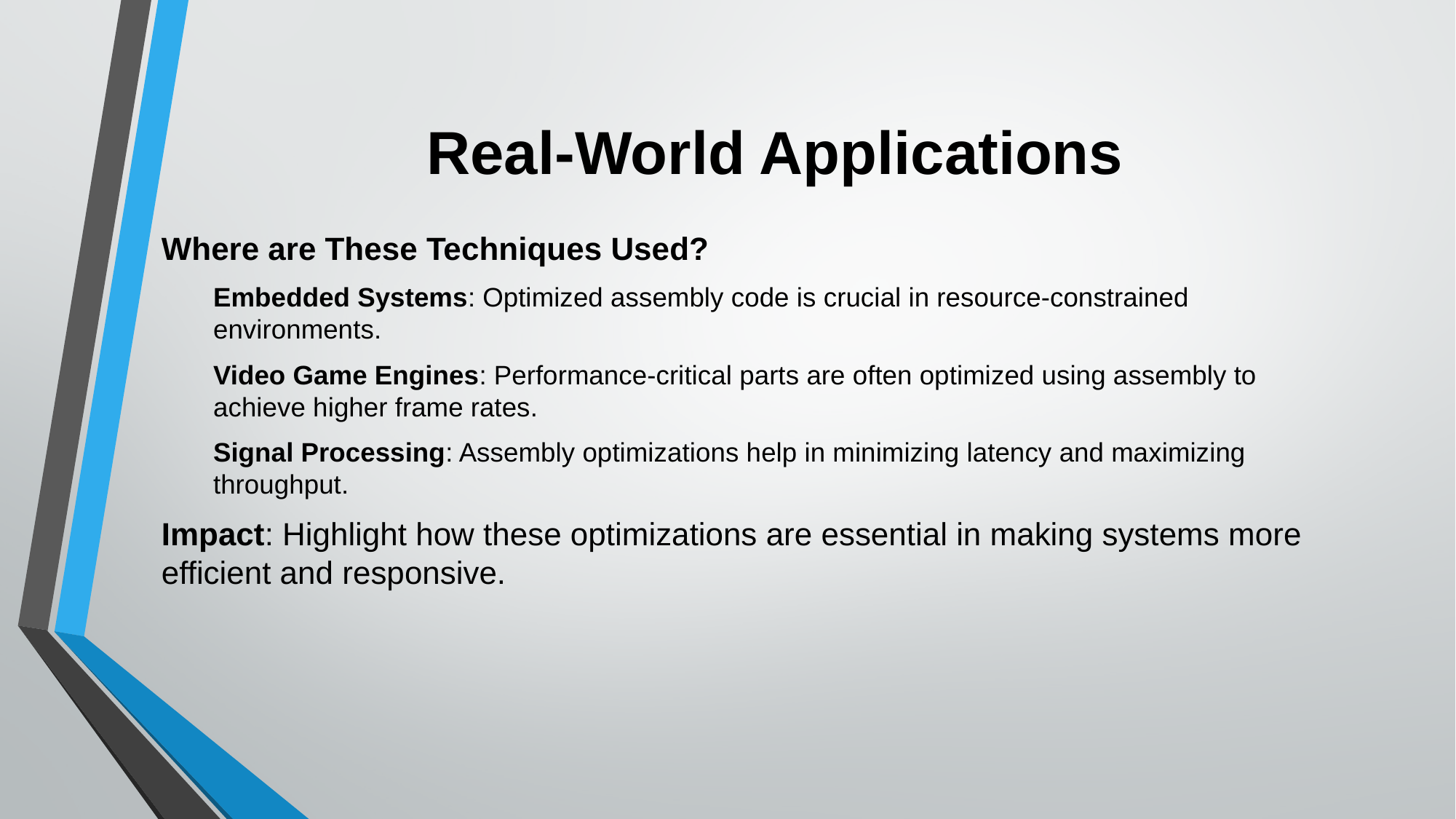

# Real-World Applications
Where are These Techniques Used?
Embedded Systems: Optimized assembly code is crucial in resource-constrained environments.
Video Game Engines: Performance-critical parts are often optimized using assembly to achieve higher frame rates.
Signal Processing: Assembly optimizations help in minimizing latency and maximizing throughput.
Impact: Highlight how these optimizations are essential in making systems more efficient and responsive.